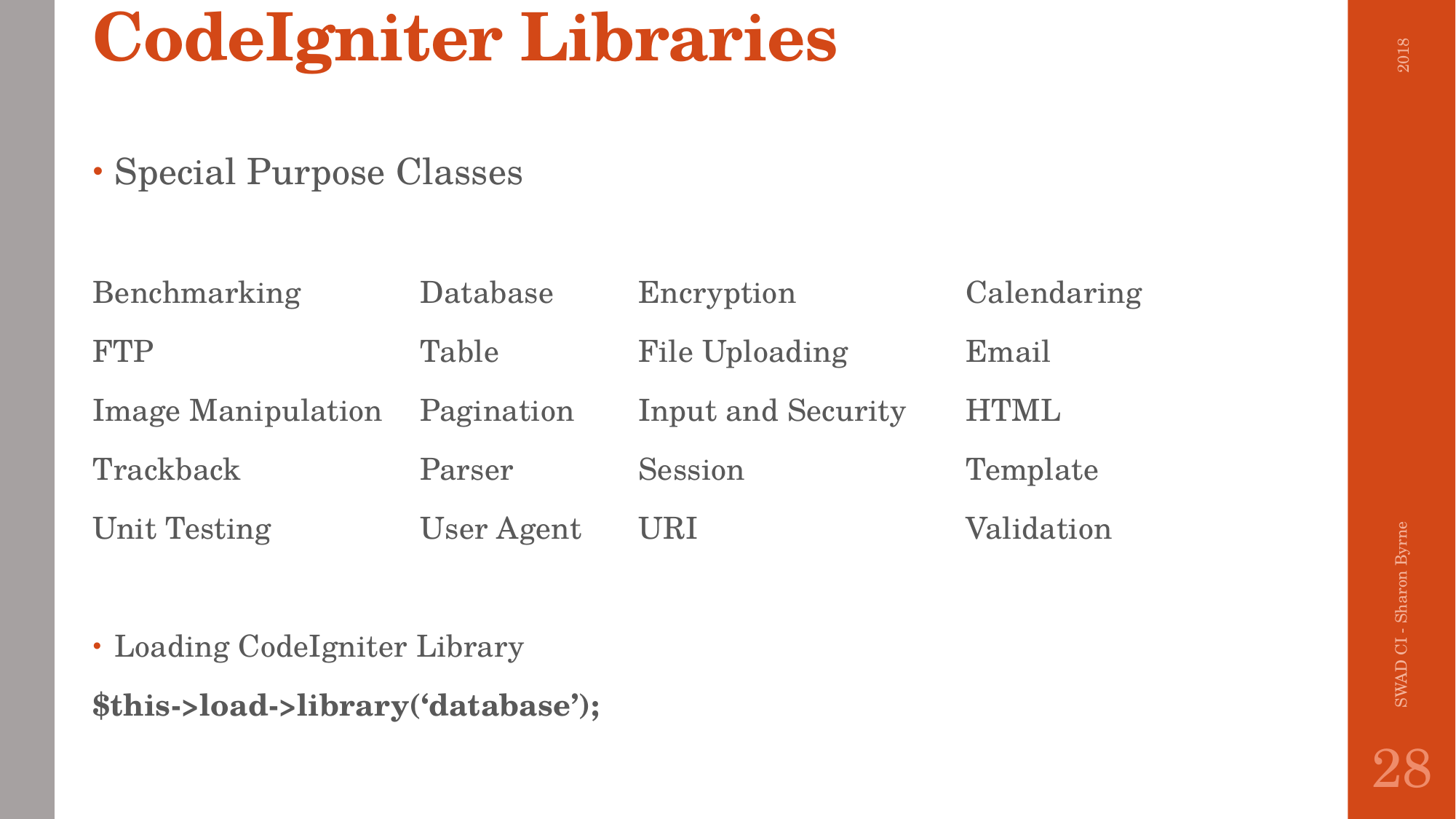

# CodeIgniter Libraries
2018
Special Purpose Classes

Benchmarking 		Database 	Encryption 		Calendaring
FTP 			Table 		File Uploading 	Email
Image Manipulation 	Pagination 	Input and Security 	HTML
Trackback 		Parser 		Session 		Template
Unit Testing 		User Agent 	URI 			Validation

Loading CodeIgniter Library
$this->load->library(‘database’);
SWAD CI - Sharon Byrne
28